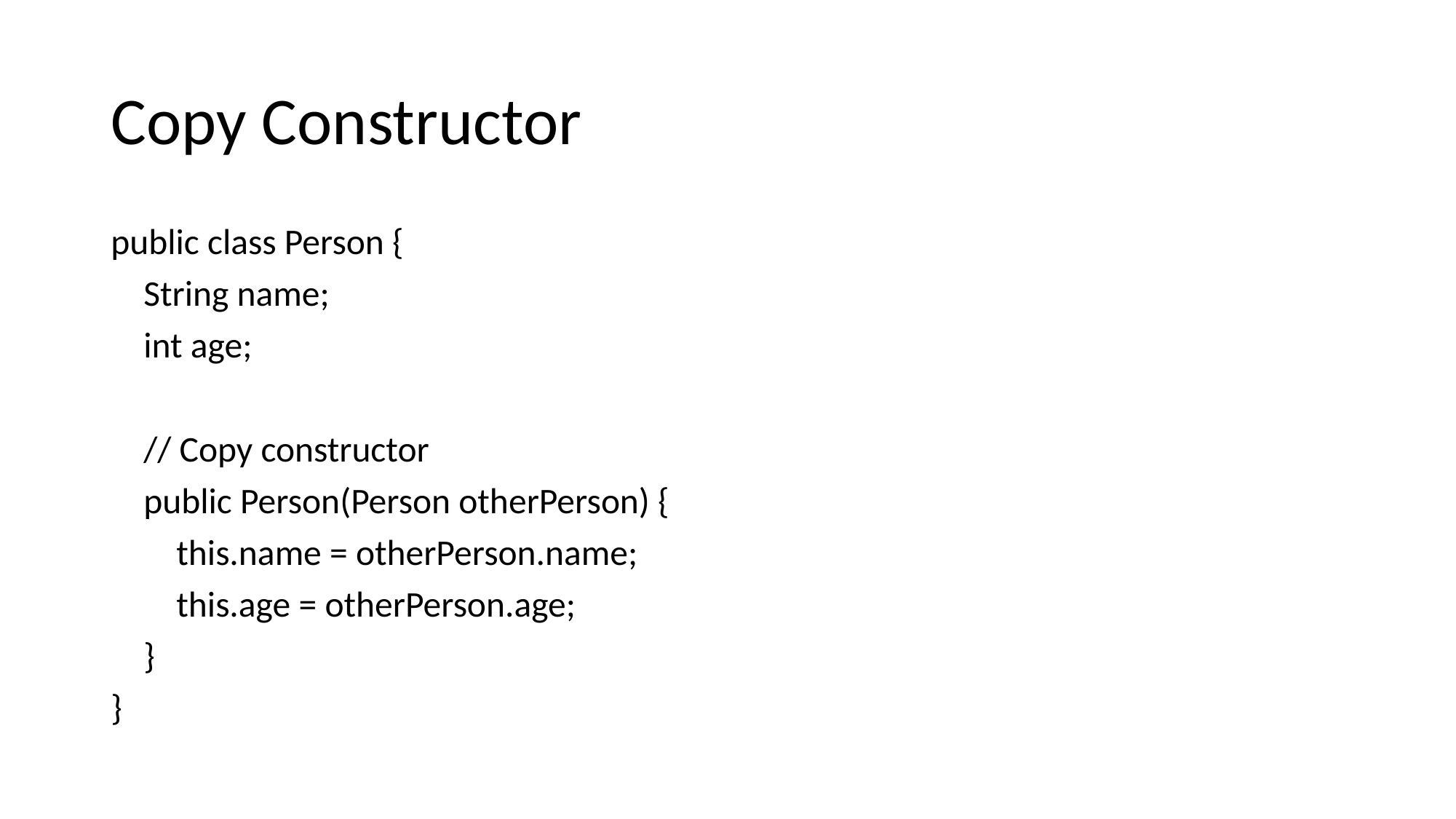

# Copy Constructor
public class Person {
    String name;
    int age;

    // Copy constructor
    public Person(Person otherPerson) {
        this.name = otherPerson.name;
        this.age = otherPerson.age;
    }
}